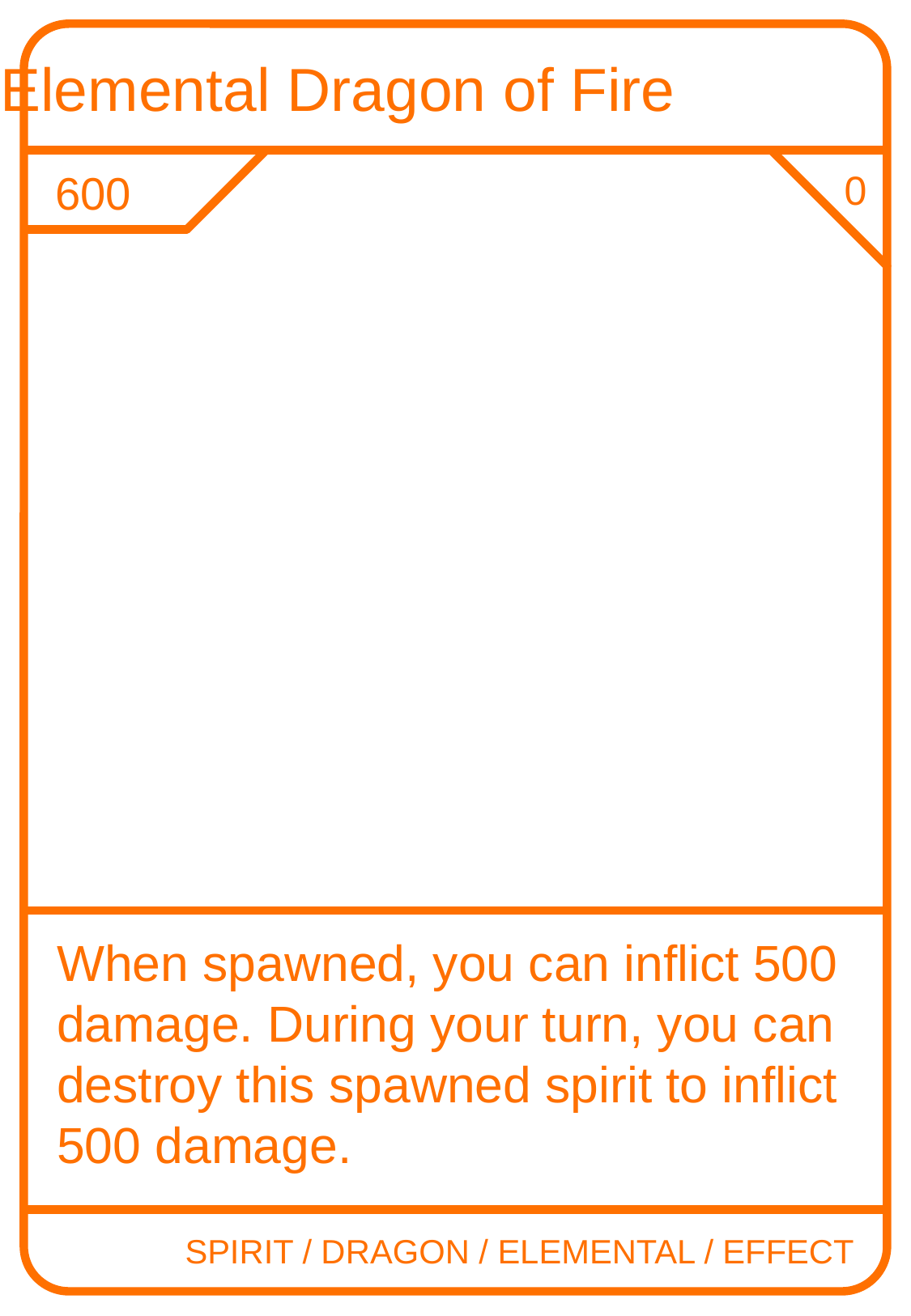

Elemental Dragon of Fire
600
0
When spawned, you can inflict 500 damage. During your turn, you can destroy this spawned spirit to inflict 500 damage.
SPIRIT / DRAGON / ELEMENTAL / EFFECT